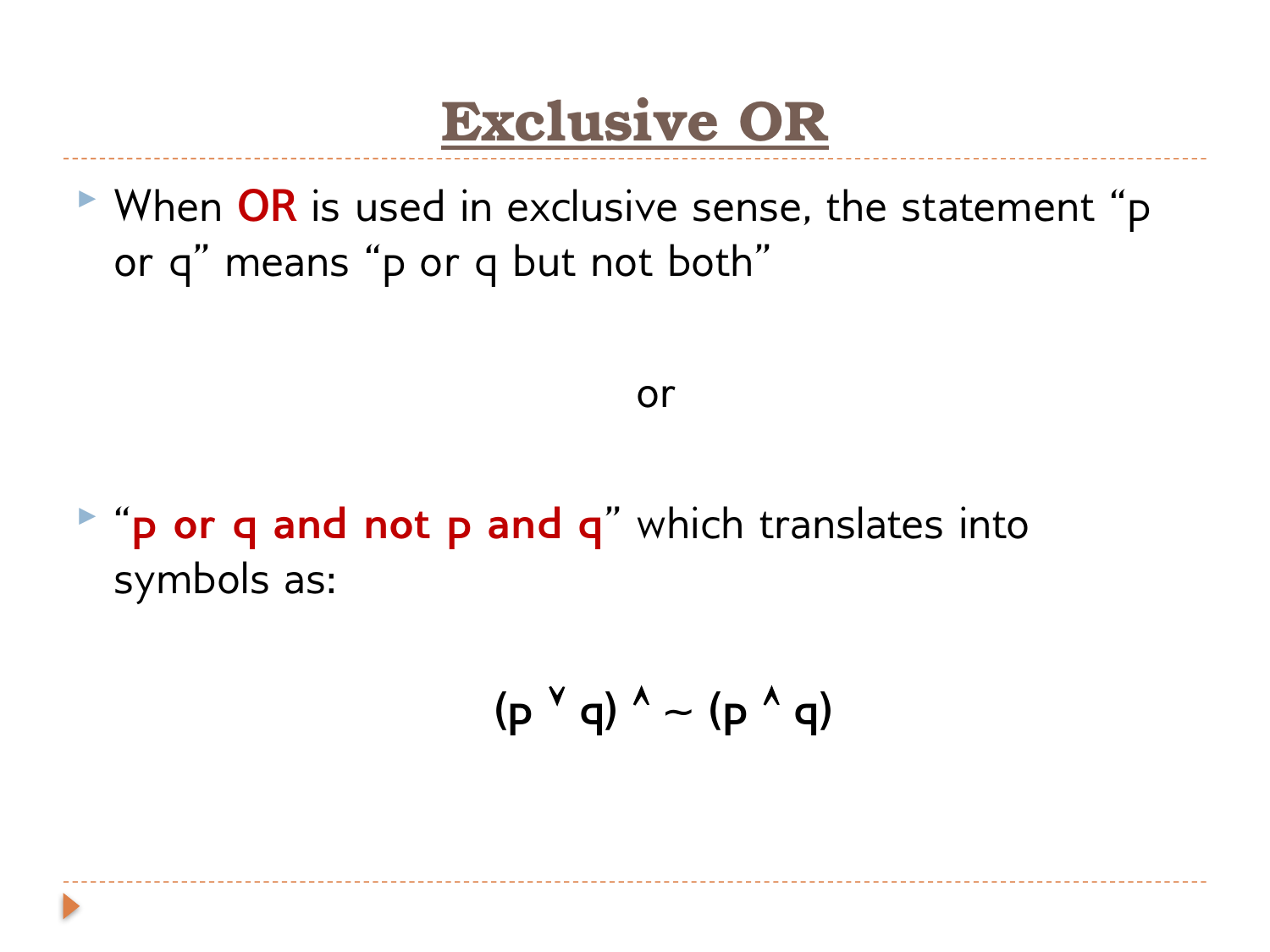

# Exclusive OR
When OR is used in exclusive sense, the statement “p or q” means “p or q but not both”

					 or

“p or q and not p and q” which translates into symbols as:

				(p ∨ q) ∧ ~ (p ∧ q)